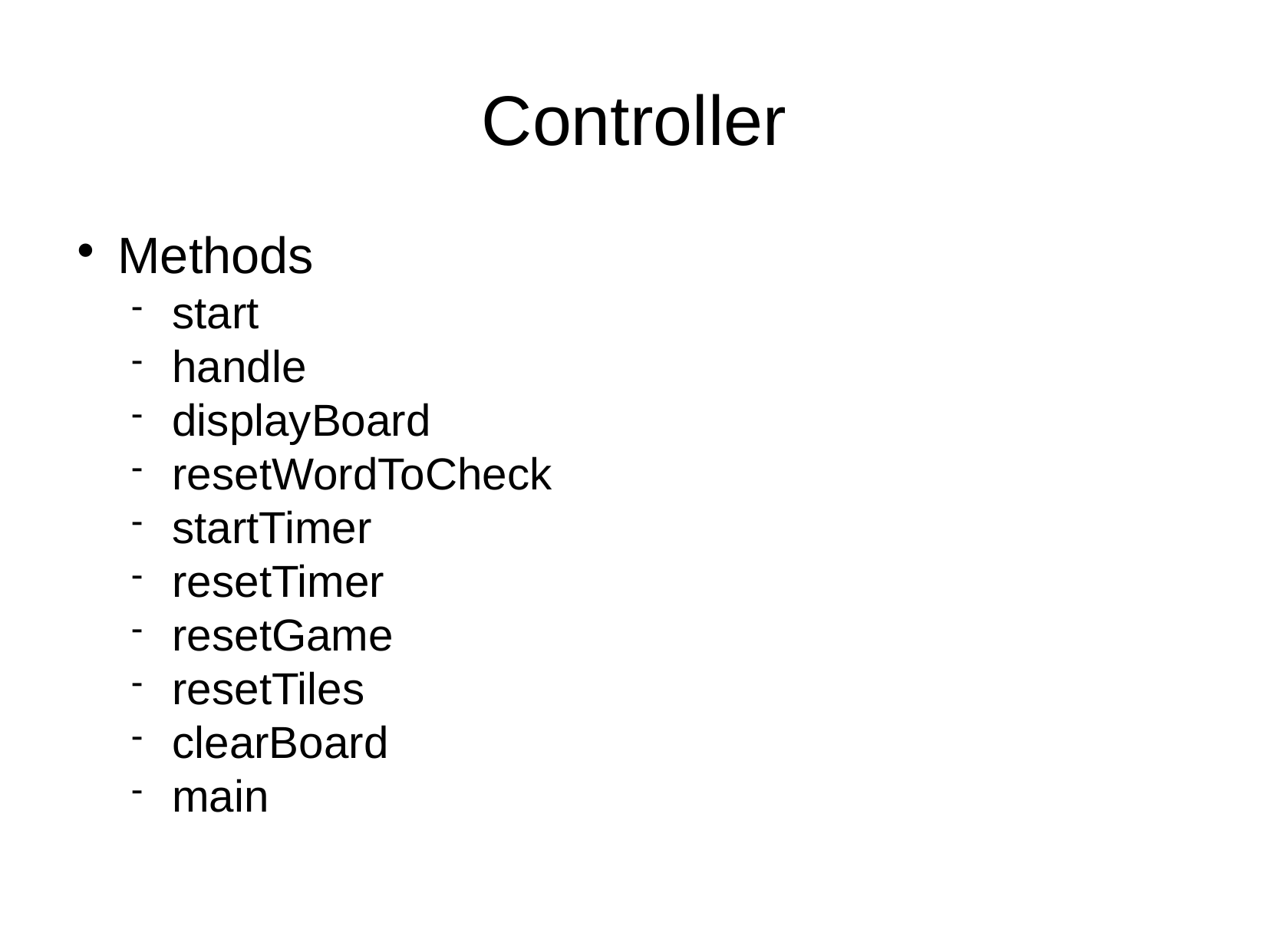

Controller
Methods
start
handle
displayBoard
resetWordToCheck
startTimer
resetTimer
resetGame
resetTiles
clearBoard
main